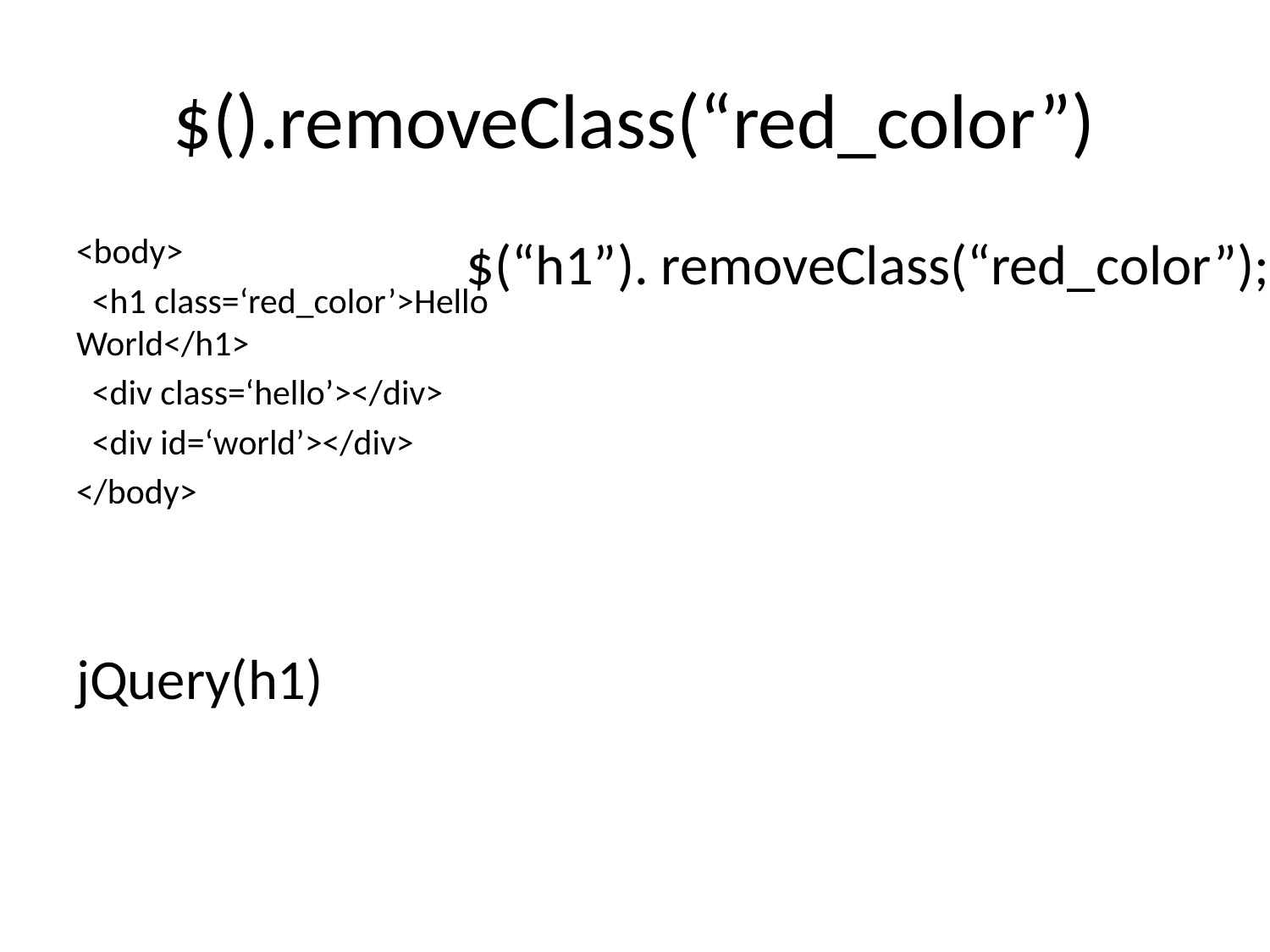

# $().removeClass(“red_color”)
<body>
  <h1 class=‘red_color’>Hello World</h1>
  <div class=‘hello’></div>
  <div id=‘world’></div>
</body>
$(“h1”). removeClass(“red_color”);
jQuery(h1)